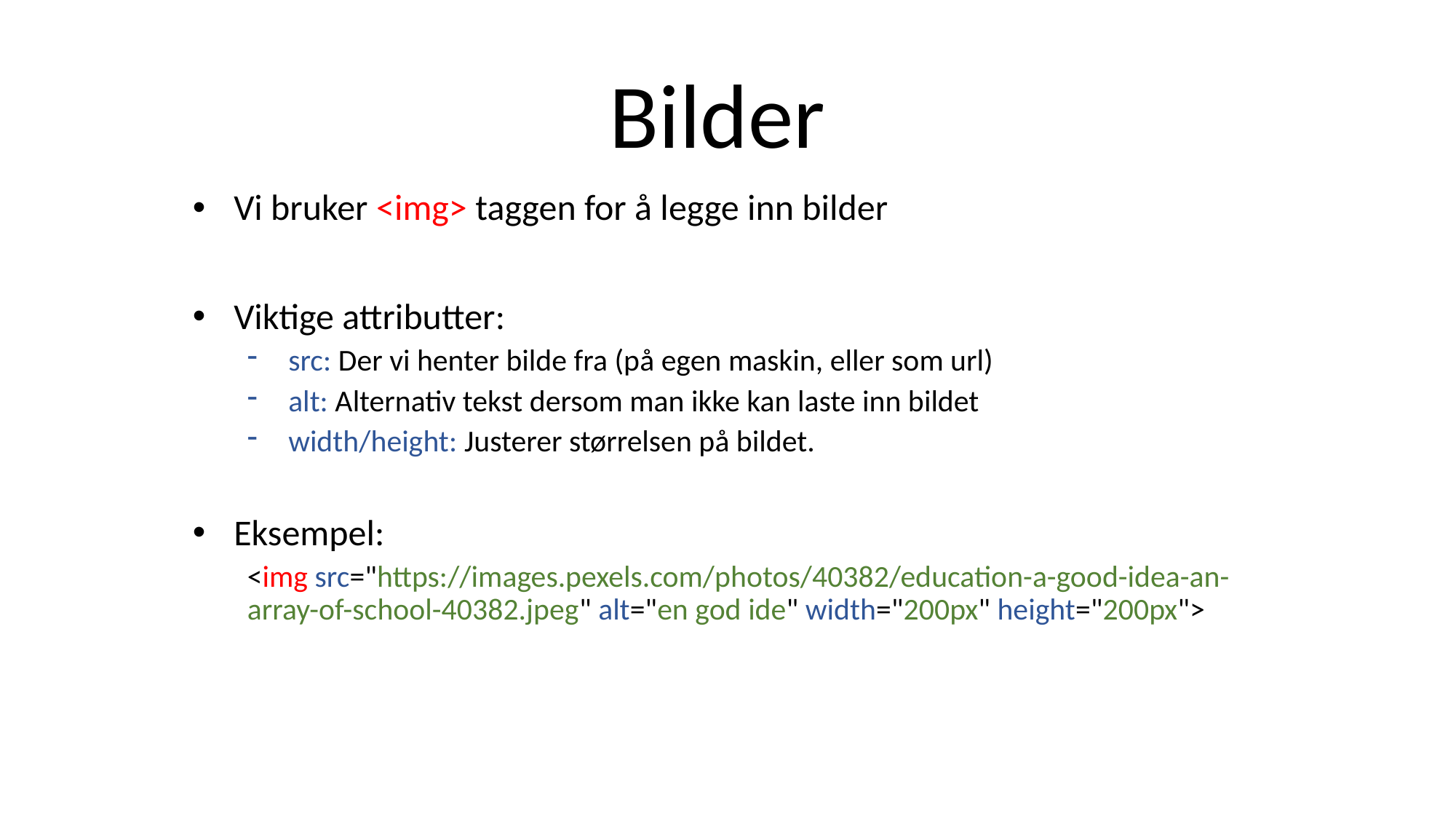

# Bilder
Vi bruker <img> taggen for å legge inn bilder

Viktige attributter:
src: Der vi henter bilde fra (på egen maskin, eller som url)
alt: Alternativ tekst dersom man ikke kan laste inn bildet
width/height: Justerer størrelsen på bildet.

Eksempel:
<img src="https://images.pexels.com/photos/40382/education-a-good-idea-an-array-of-school-40382.jpeg" alt="en god ide" width="200px" height="200px">